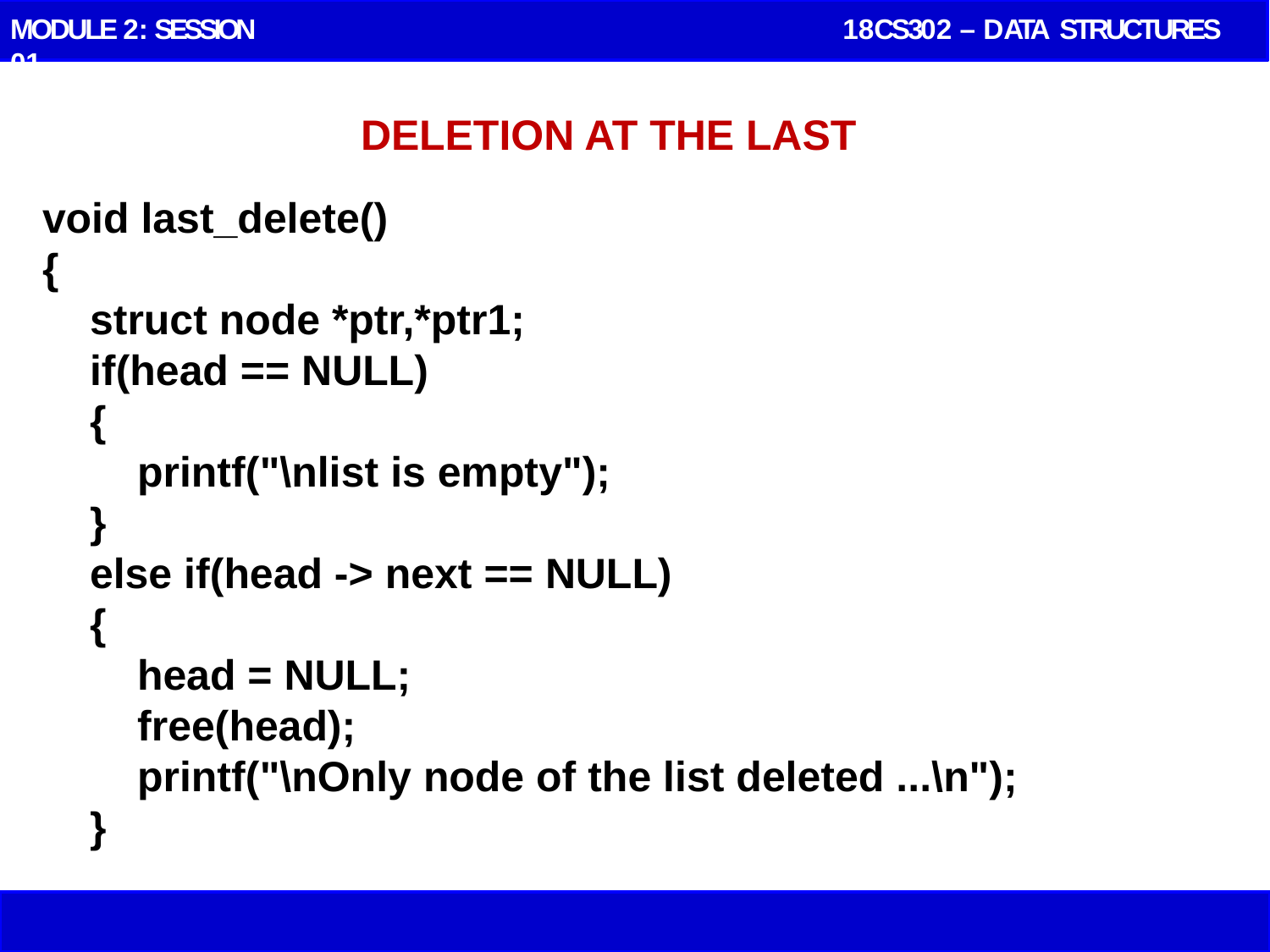

MODULE 2: SESSION 01
                                   18CS302 – DATA   STRUCTURES
# DELETION AT THE LAST
void last_delete()
{
    struct node *ptr,*ptr1;
    if(head == NULL)
    {
        printf("\nlist is empty");
    }
    else if(head -> next == NULL)
    {
        head = NULL;
        free(head);
        printf("\nOnly node of the list deleted ...\n");
    }